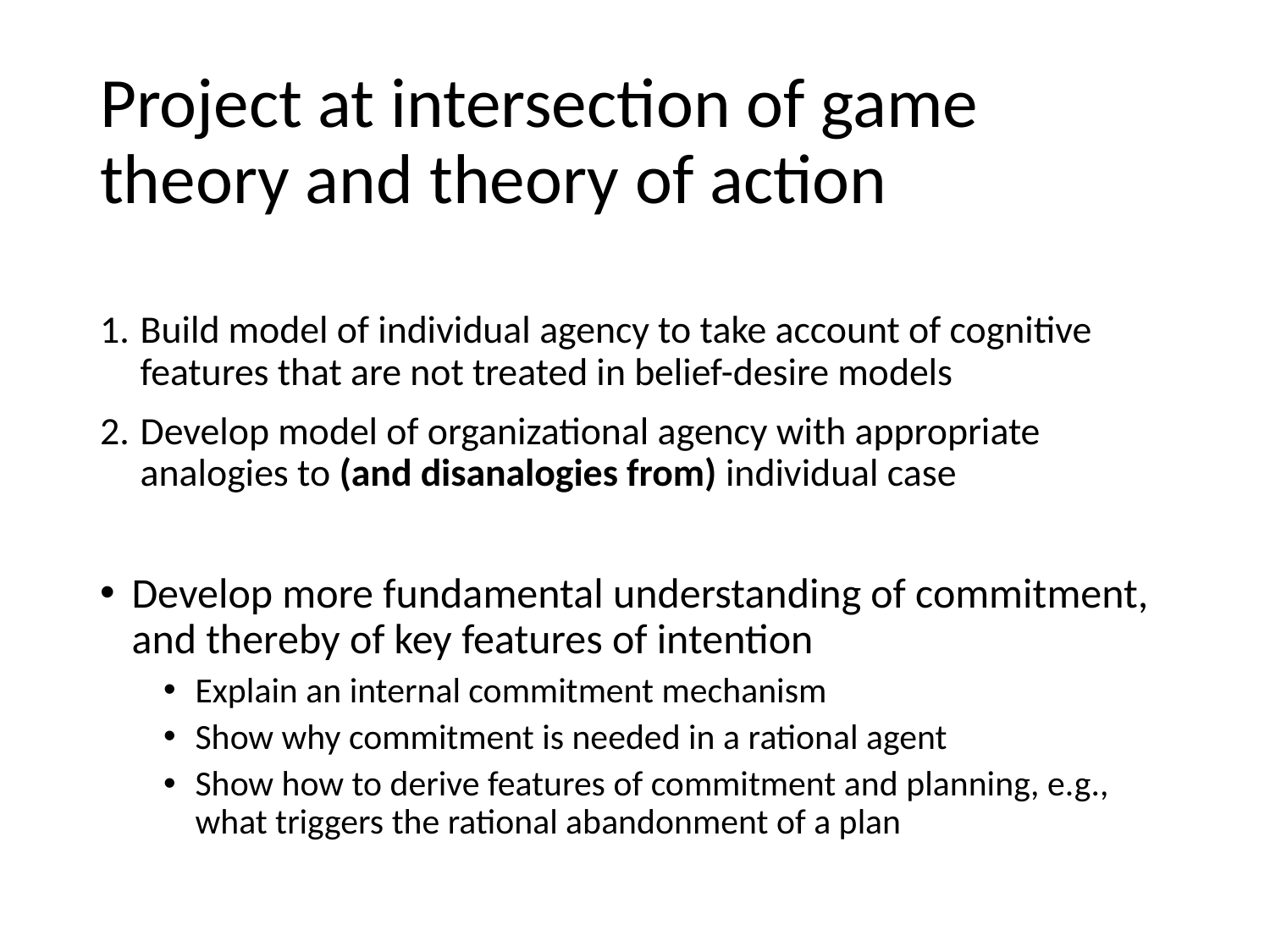

# Project at intersection of game theory and theory of action
Build model of individual agency to take account of cognitive features that are not treated in belief-desire models
Develop model of organizational agency with appropriate analogies to (and disanalogies from) individual case

Develop more fundamental understanding of commitment, and thereby of key features of intention
Explain an internal commitment mechanism
Show why commitment is needed in a rational agent
Show how to derive features of commitment and planning, e.g., what triggers the rational abandonment of a plan